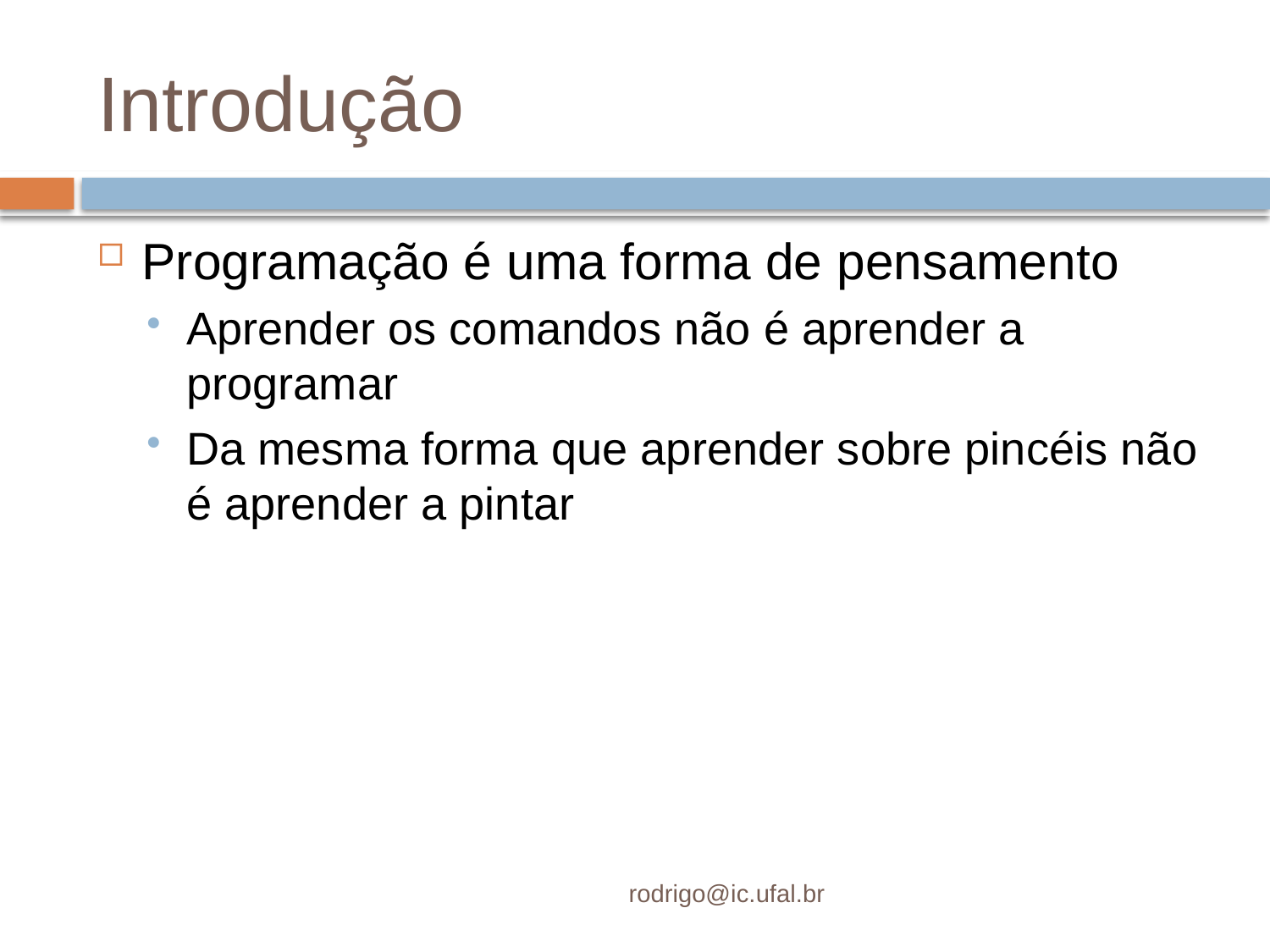

# Introdução
Programação é uma forma de pensamento
Aprender os comandos não é aprender a programar
Da mesma forma que aprender sobre pincéis não é aprender a pintar
rodrigo@ic.ufal.br